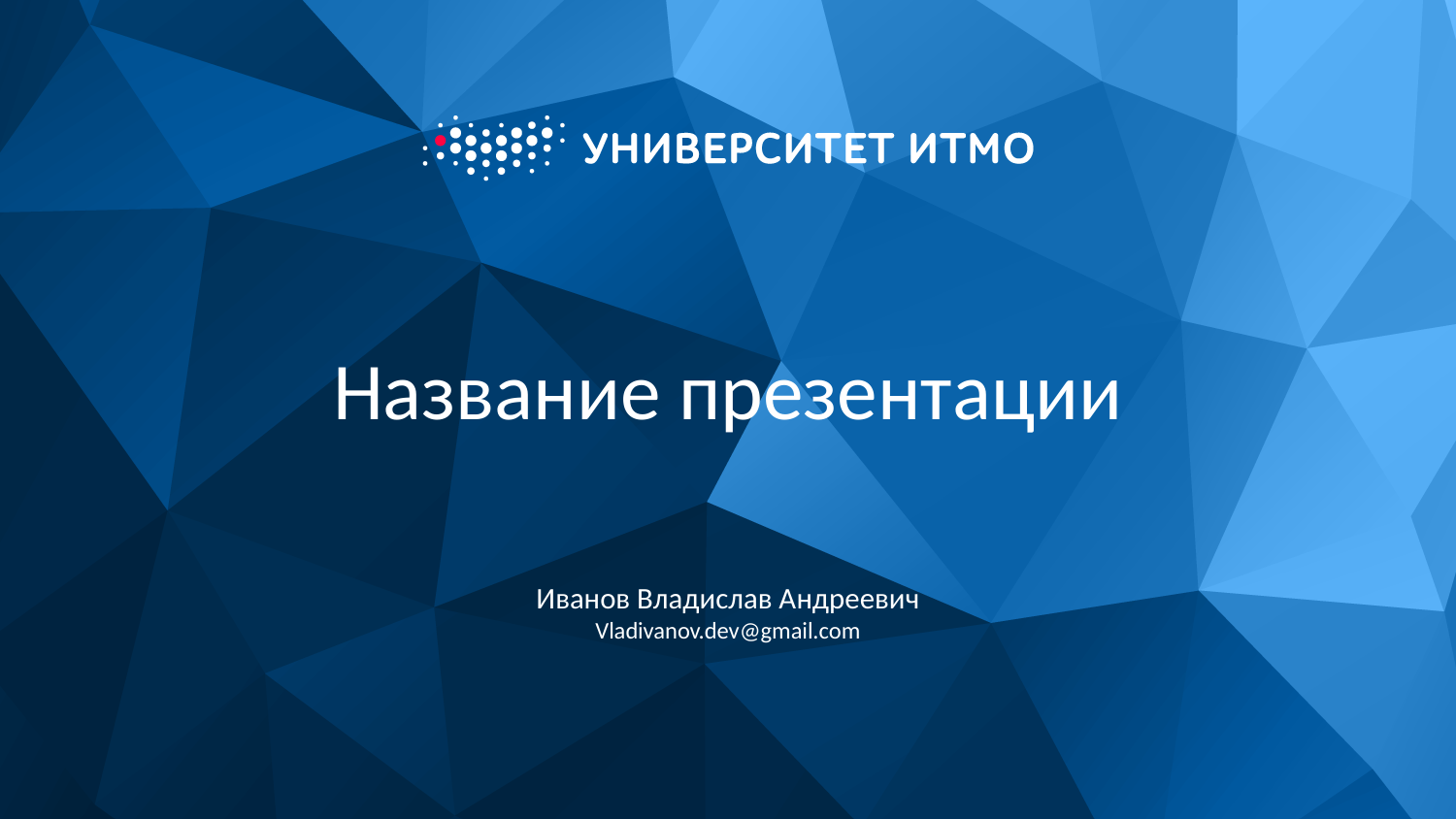

# Название презентации
Иванов Владислав Андреевич
Vladivanov.dev@gmail.com